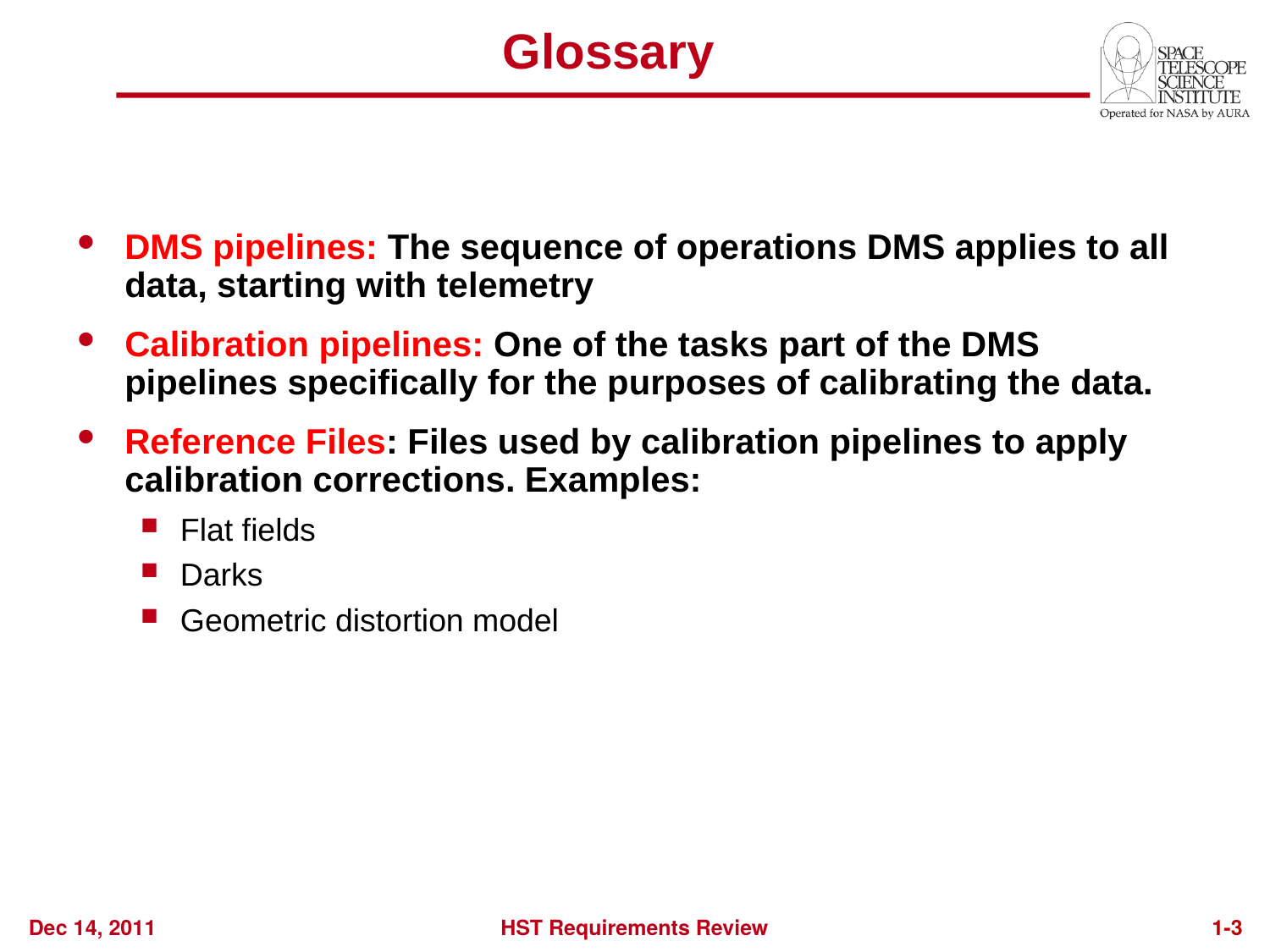

Glossary
DMS pipelines: The sequence of operations DMS applies to all data, starting with telemetry
Calibration pipelines: One of the tasks part of the DMS pipelines specifically for the purposes of calibrating the data.
Reference Files: Files used by calibration pipelines to apply calibration corrections. Examples:
Flat fields
Darks
Geometric distortion model
1-3

Dec 14, 2011
HST Requirements Review